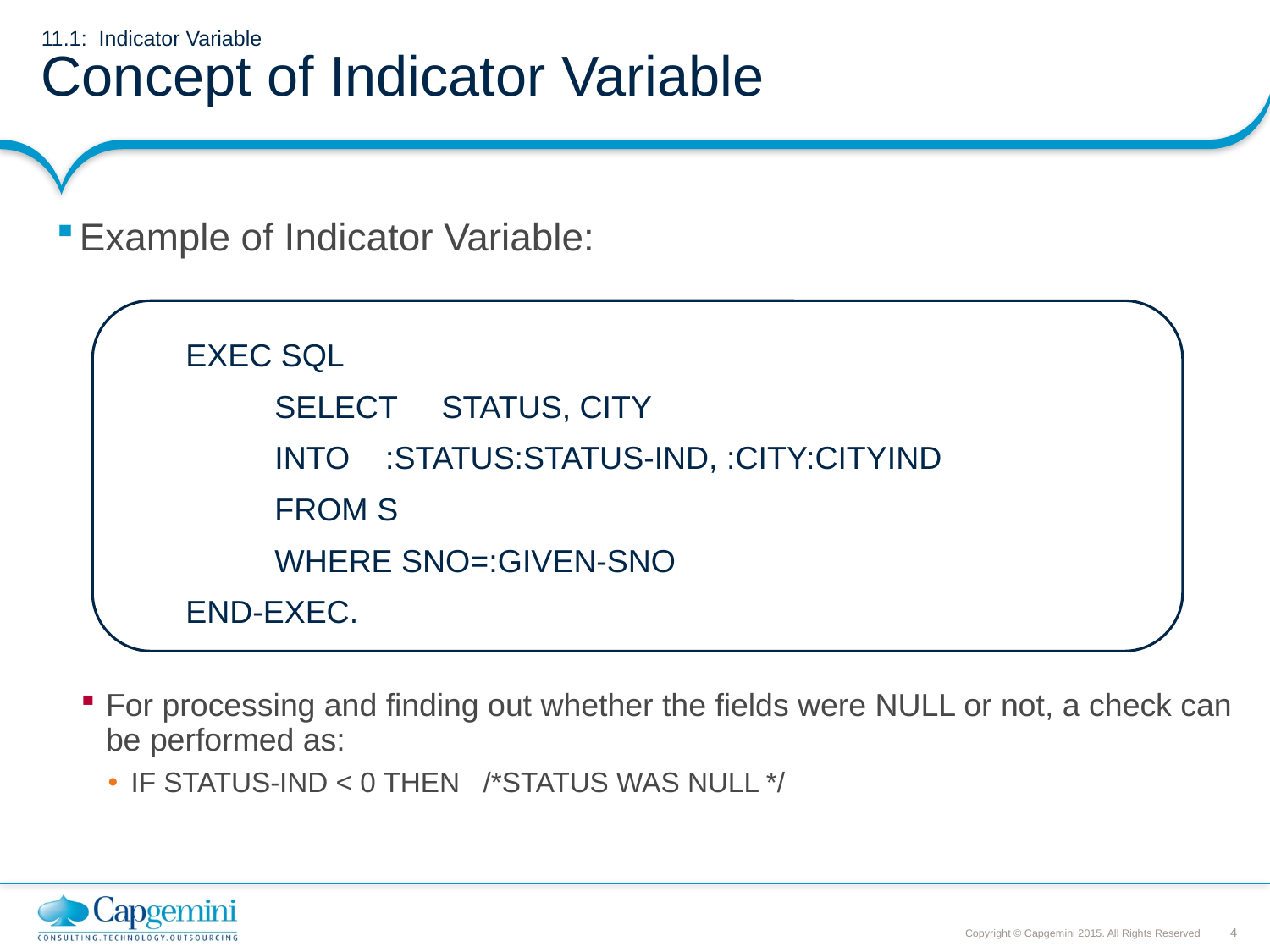

# 11.1:  Indicator Variable Concept of Indicator Variable
Example of Indicator Variable:

For processing and finding out whether the fields were NULL or not, a check can be performed as:
IF STATUS-IND < 0 THEN   /*STATUS WAS NULL */

EXEC SQL
          SELECT     STATUS, CITY
          INTO    :STATUS:STATUS-IND, :CITY:CITYIND
          FROM S
          WHERE SNO=:GIVEN-SNO
END-EXEC.